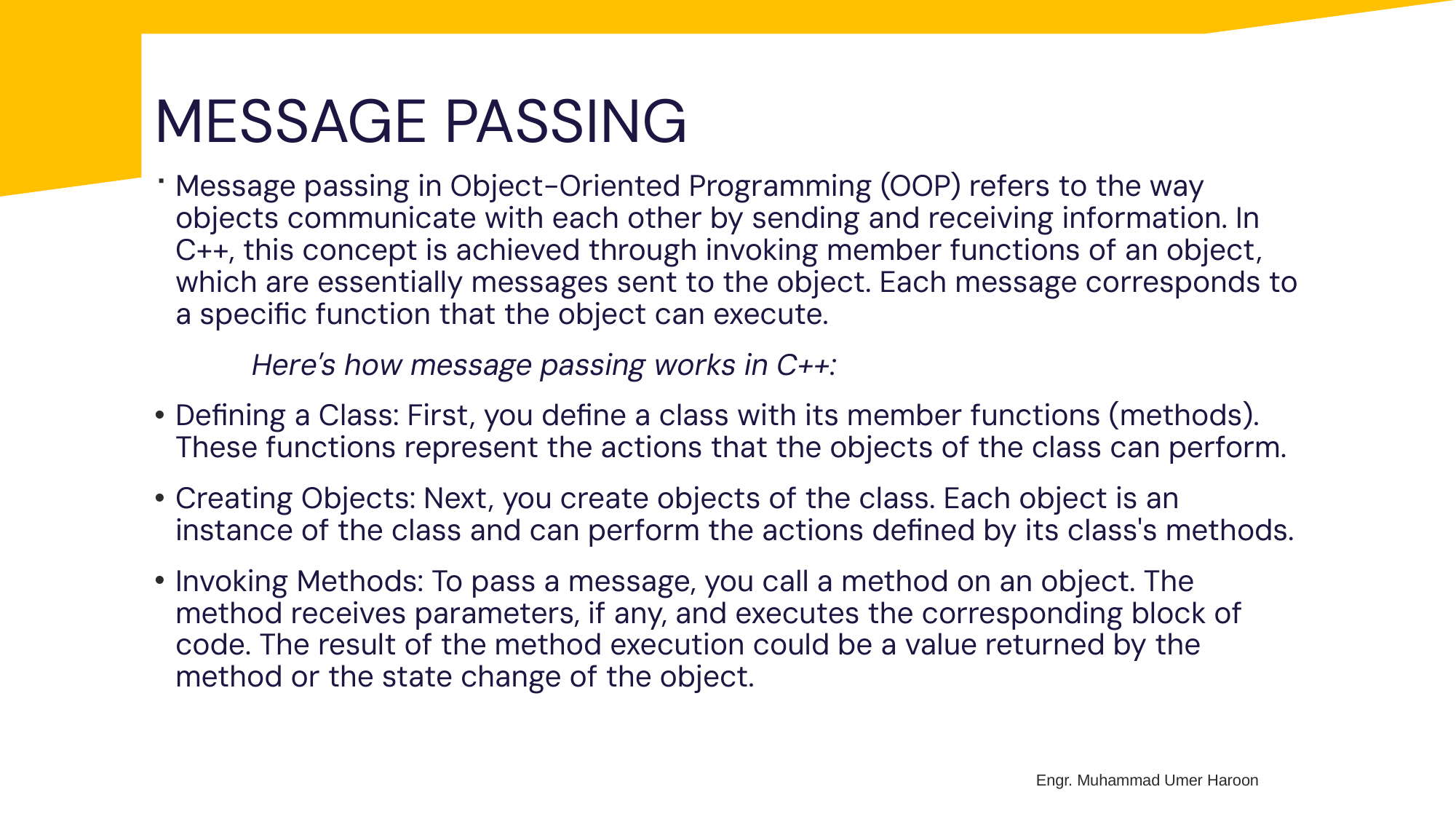

# Message passing
Message passing in Object-Oriented Programming (OOP) refers to the way objects communicate with each other by sending and receiving information. In C++, this concept is achieved through invoking member functions of an object, which are essentially messages sent to the object. Each message corresponds to a specific function that the object can execute.
	Here's how message passing works in C++:
Defining a Class: First, you define a class with its member functions (methods). These functions represent the actions that the objects of the class can perform.
Creating Objects: Next, you create objects of the class. Each object is an instance of the class and can perform the actions defined by its class's methods.
Invoking Methods: To pass a message, you call a method on an object. The method receives parameters, if any, and executes the corresponding block of code. The result of the method execution could be a value returned by the method or the state change of the object.

Engr. Muhammad Umer Haroon